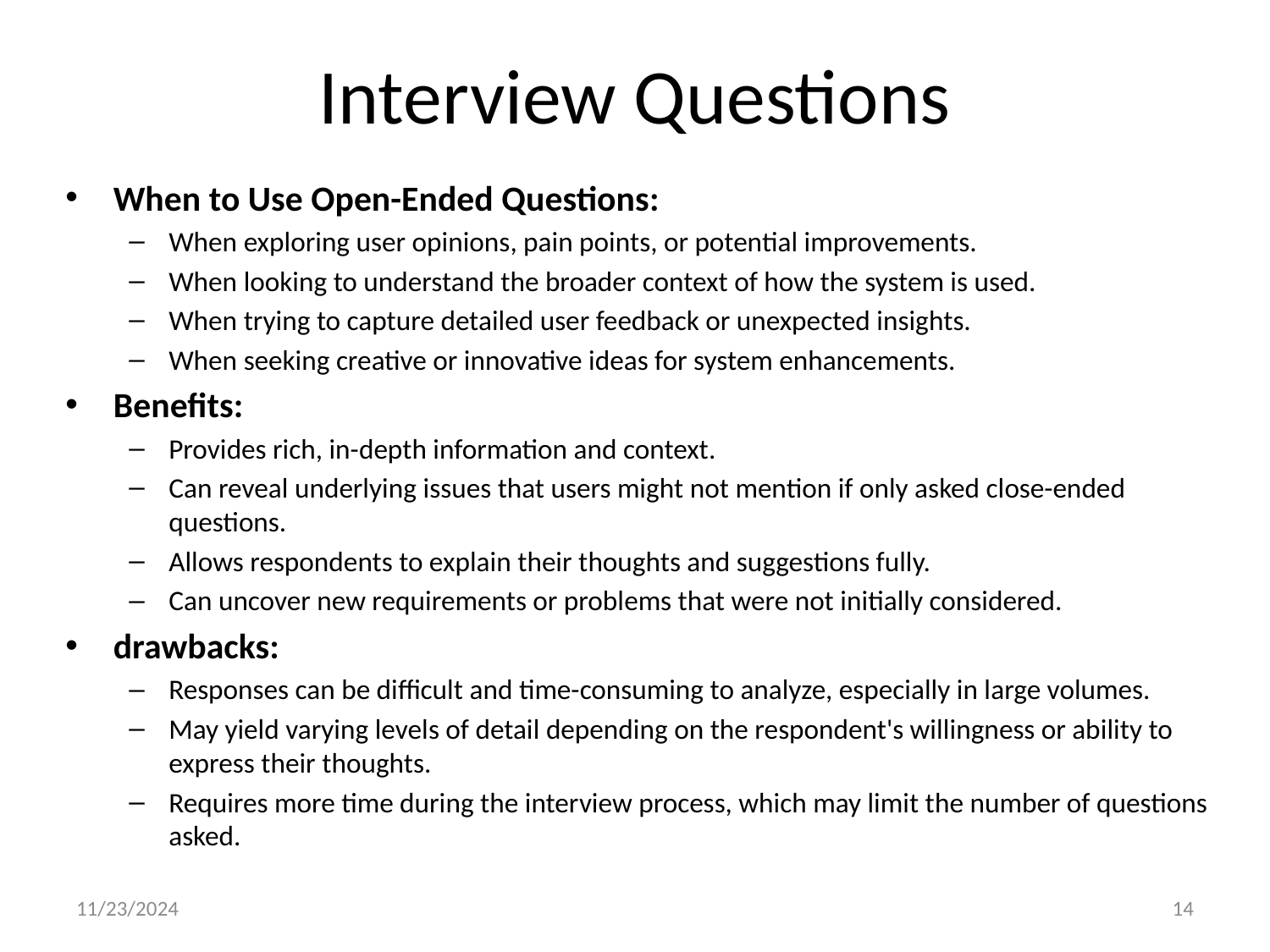

# Interview Questions
When to Use Open-Ended Questions:
When exploring user opinions, pain points, or potential improvements.
When looking to understand the broader context of how the system is used.
When trying to capture detailed user feedback or unexpected insights.
When seeking creative or innovative ideas for system enhancements.
Benefits:
Provides rich, in-depth information and context.
Can reveal underlying issues that users might not mention if only asked close-ended questions.
Allows respondents to explain their thoughts and suggestions fully.
Can uncover new requirements or problems that were not initially considered.
drawbacks:
Responses can be difficult and time-consuming to analyze, especially in large volumes.
May yield varying levels of detail depending on the respondent's willingness or ability to express their thoughts.
Requires more time during the interview process, which may limit the number of questions asked.
11/23/2024
14